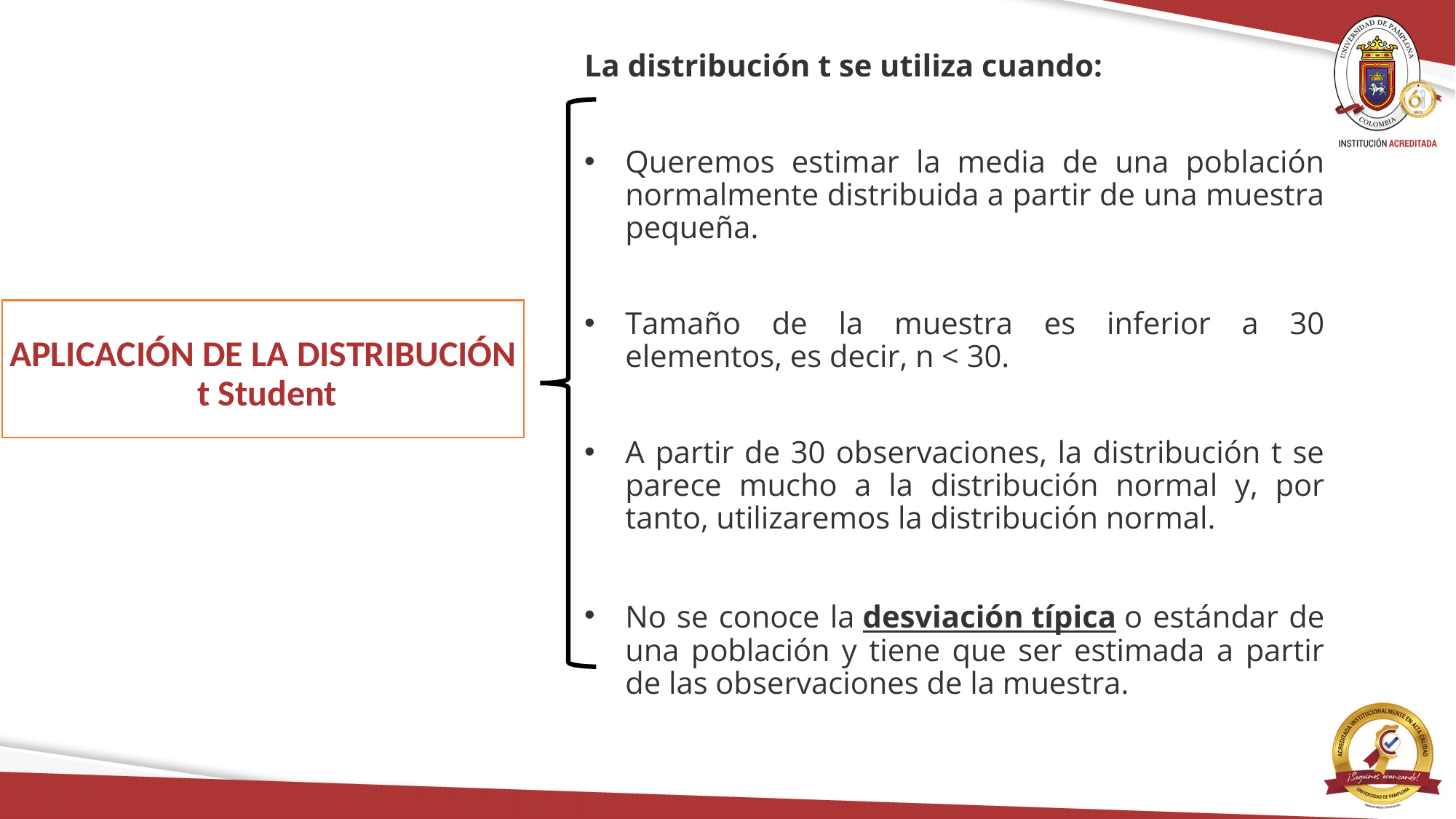

La distribución t se utiliza cuando:

Queremos estimar la media de una población normalmente distribuida a partir de una muestra pequeña.

Tamaño de la muestra es inferior a 30 elementos, es decir, n < 30.

A partir de 30 observaciones, la distribución t se parece mucho a la distribución normal y, por tanto, utilizaremos la distribución normal.

No se conoce la desviación típica o estándar de una población y tiene que ser estimada a partir de las observaciones de la muestra.

# APLICACIÓN DE LA DISTRIBUCIÓN t Student